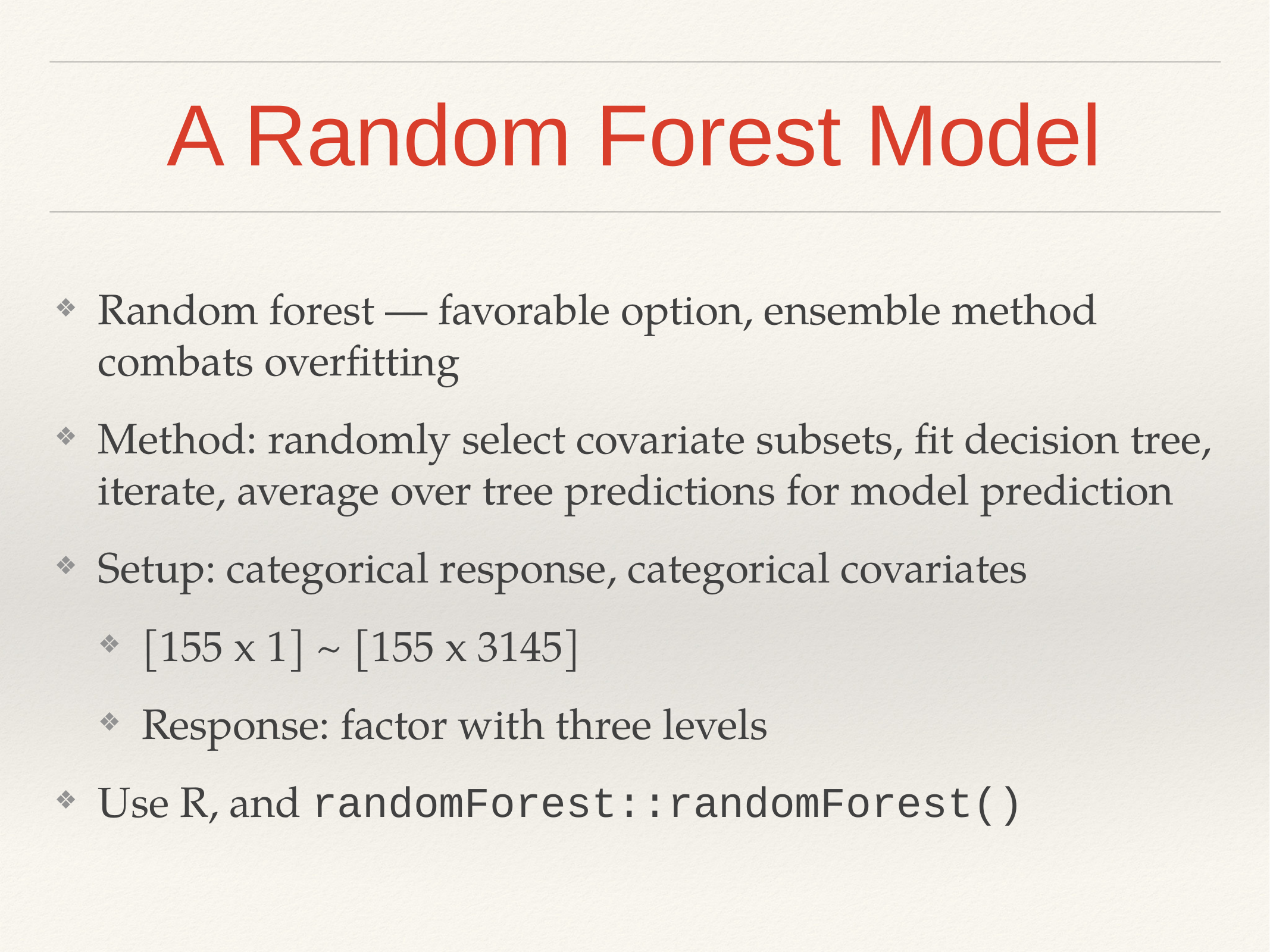

# A Random Forest Model
Random forest — favorable option, ensemble method combats overfitting
Method: randomly select covariate subsets, fit decision tree, iterate, average over tree predictions for model prediction
Setup: categorical response, categorical covariates
[155 x 1] ~ [155 x 3145]
Response: factor with three levels
Use R, and randomForest::randomForest()